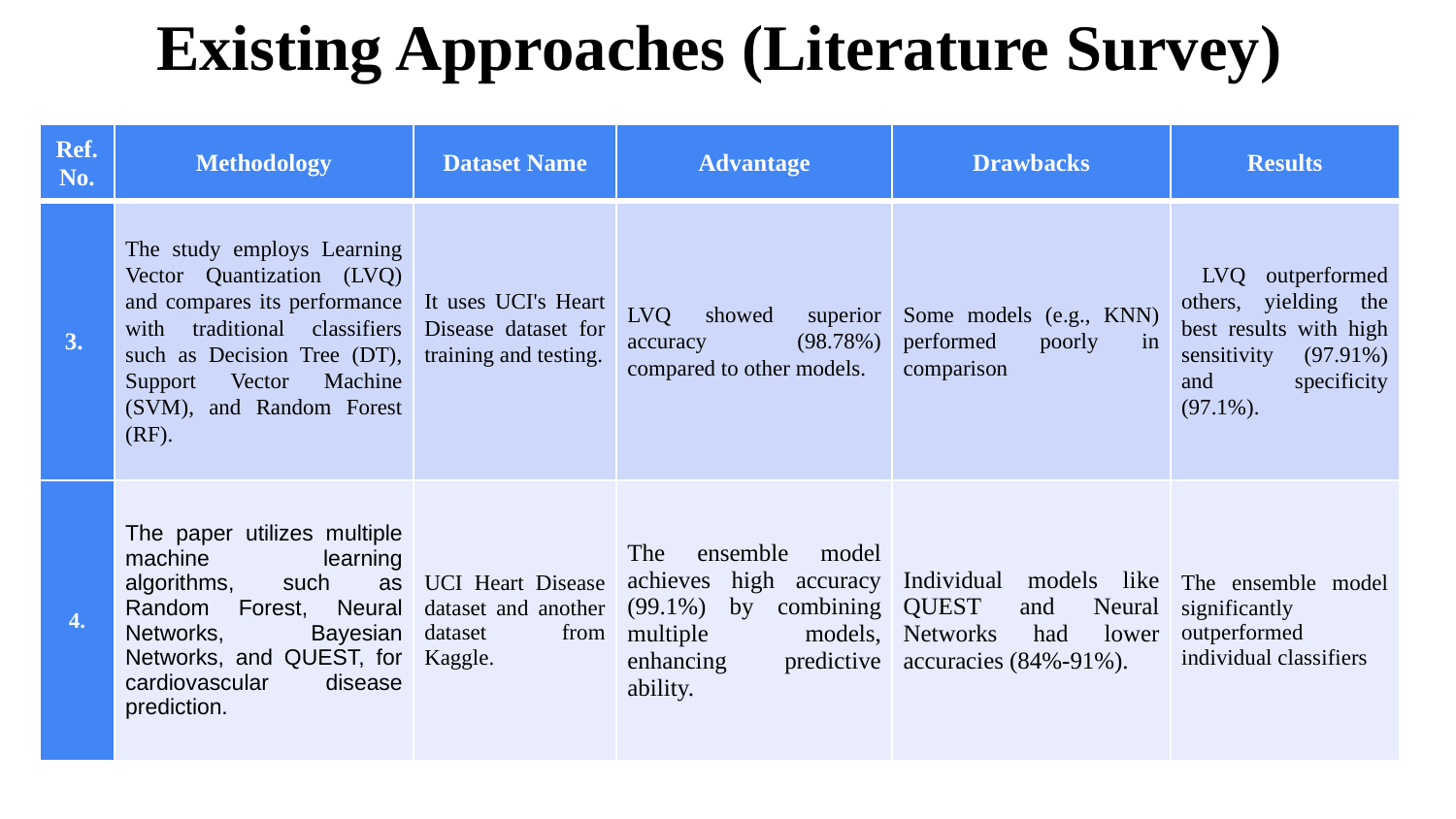

Existing Approaches (Literature Survey)
| Ref. No. | Methodology | Dataset Name | Advantage | Drawbacks | Results |
| --- | --- | --- | --- | --- | --- |
| 3. | The study employs Learning Vector Quantization (LVQ) and compares its performance with traditional classifiers such as Decision Tree (DT), Support Vector Machine (SVM), and Random Forest (RF). | It uses UCI's Heart Disease dataset for training and testing. | LVQ showed superior accuracy (98.78%) compared to other models. | Some models (e.g., KNN) performed poorly in comparison | LVQ outperformed others, yielding the best results with high sensitivity (97.91%) and specificity (97.1%). |
| 4. | The paper utilizes multiple machine learning algorithms, such as Random Forest, Neural Networks, Bayesian Networks, and QUEST, for cardiovascular disease prediction. | UCI Heart Disease dataset and another dataset from Kaggle. | The ensemble model achieves high accuracy (99.1%) by combining multiple models, enhancing predictive ability. | Individual models like QUEST and Neural Networks had lower accuracies (84%-91%). | The ensemble model significantly outperformed individual classifiers |